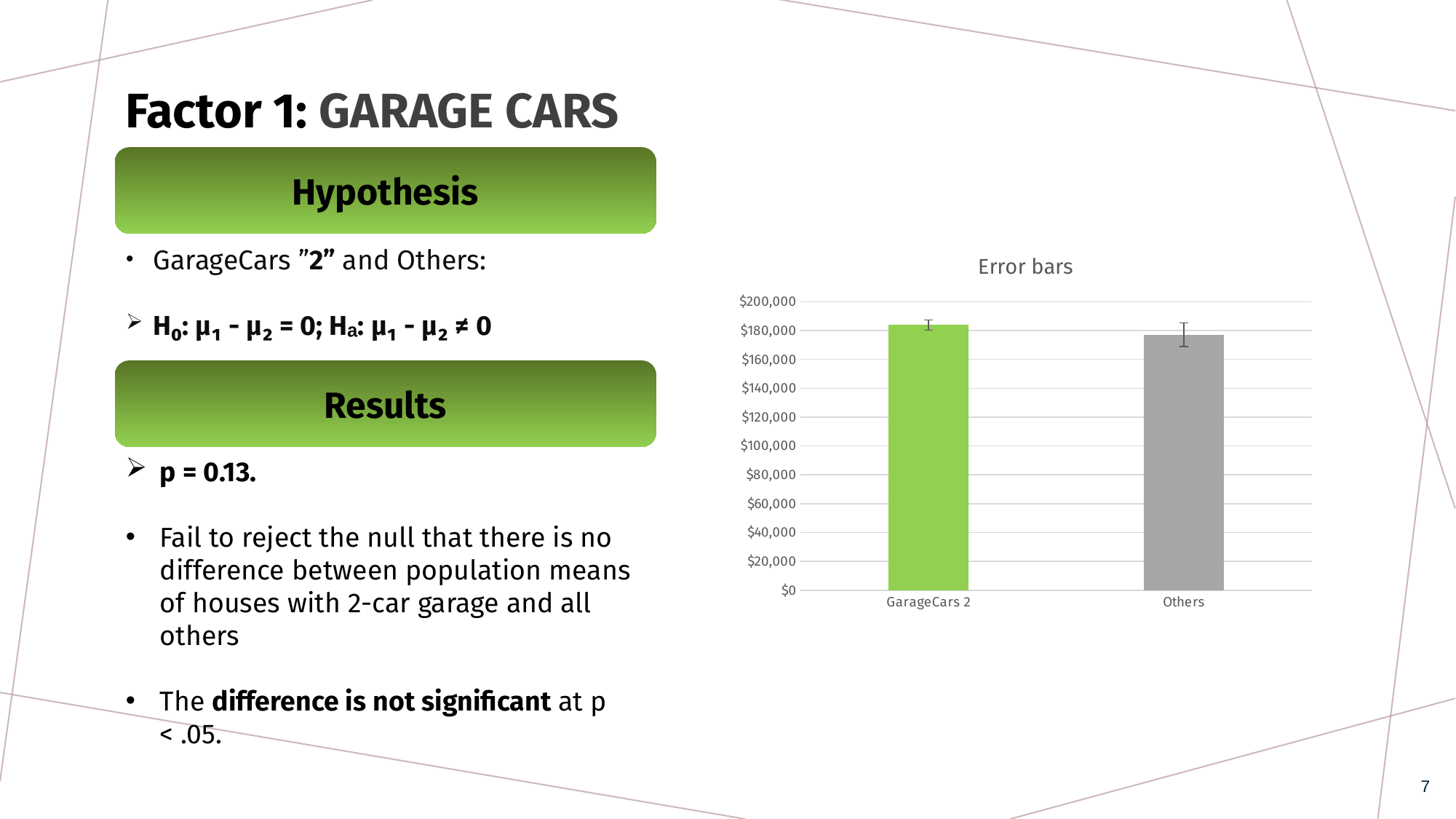

Factor 1: GARAGE CARS
Hypothesis

### Chart: Error bars

| Category |  |
|---|---|
| GarageCars 2 | 183851.66383495147 |
| Others | 177124.4889937107 |
GarageCars ”2” and Others:

H₀: μ₁ - μ₂ = 0; Hₐ: μ₁ - μ₂ ≠ 0

Results
p = 0.13.

Fail to reject the null that there is no difference between population means of houses with 2-car garage and all others

The difference is not significant at p < .05.
7